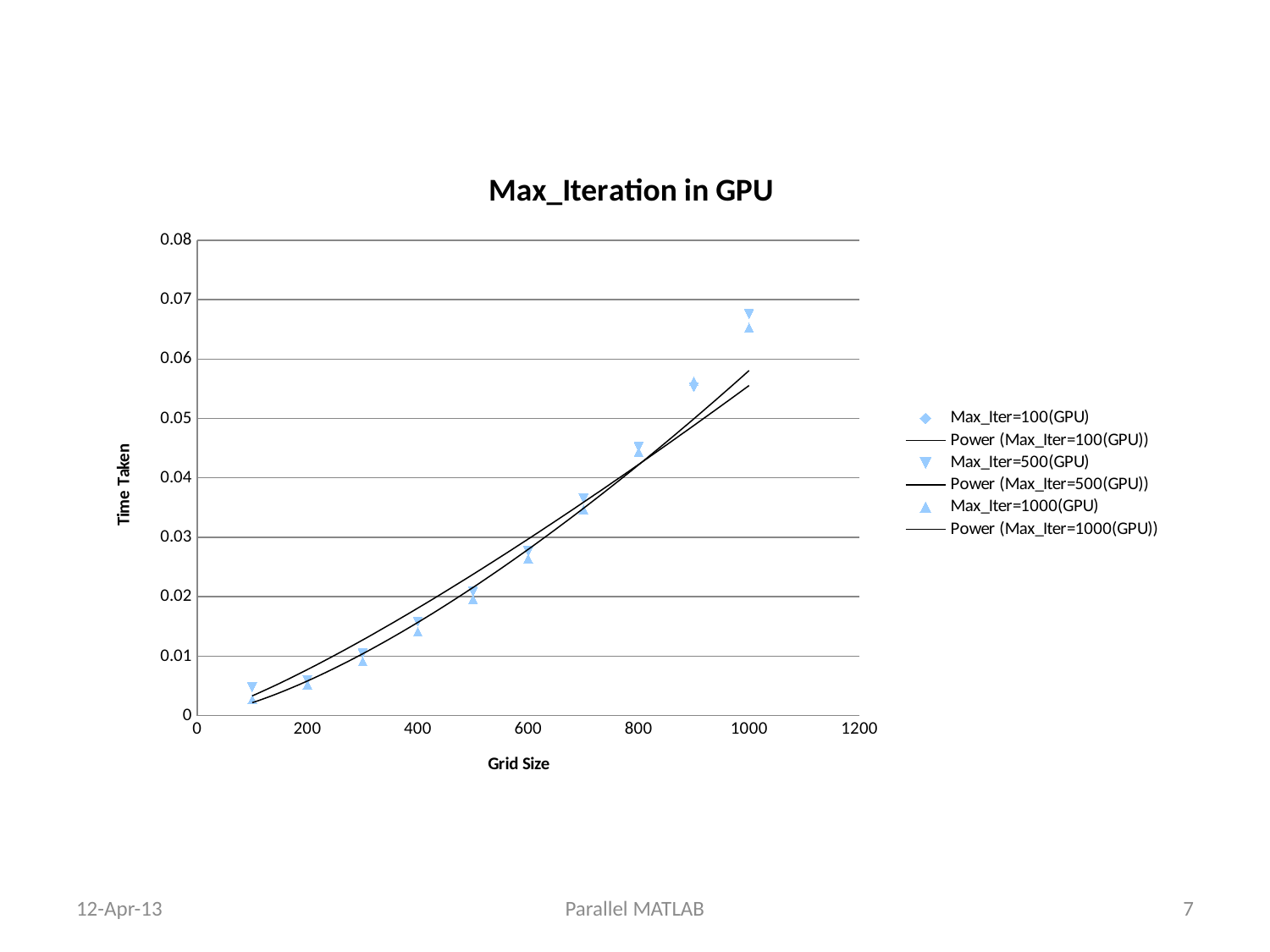

### Chart: Max_Iteration in GPU

| Category |  |  |  |
|---|---|---|---|
12-Apr-13
Parallel MATLAB
7